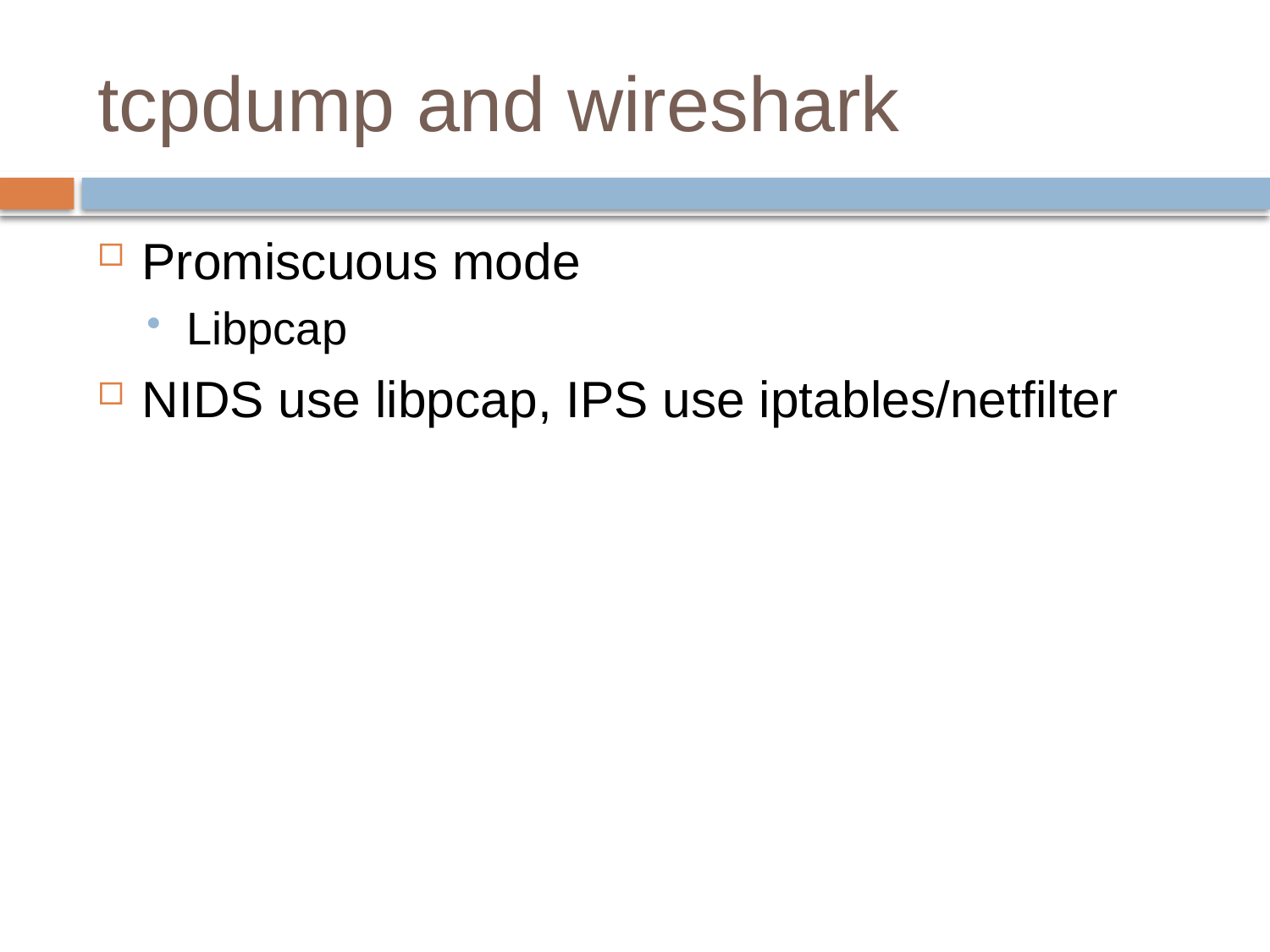

# tcpdump and wireshark
Promiscuous mode
Libpcap
NIDS use libpcap, IPS use iptables/netfilter